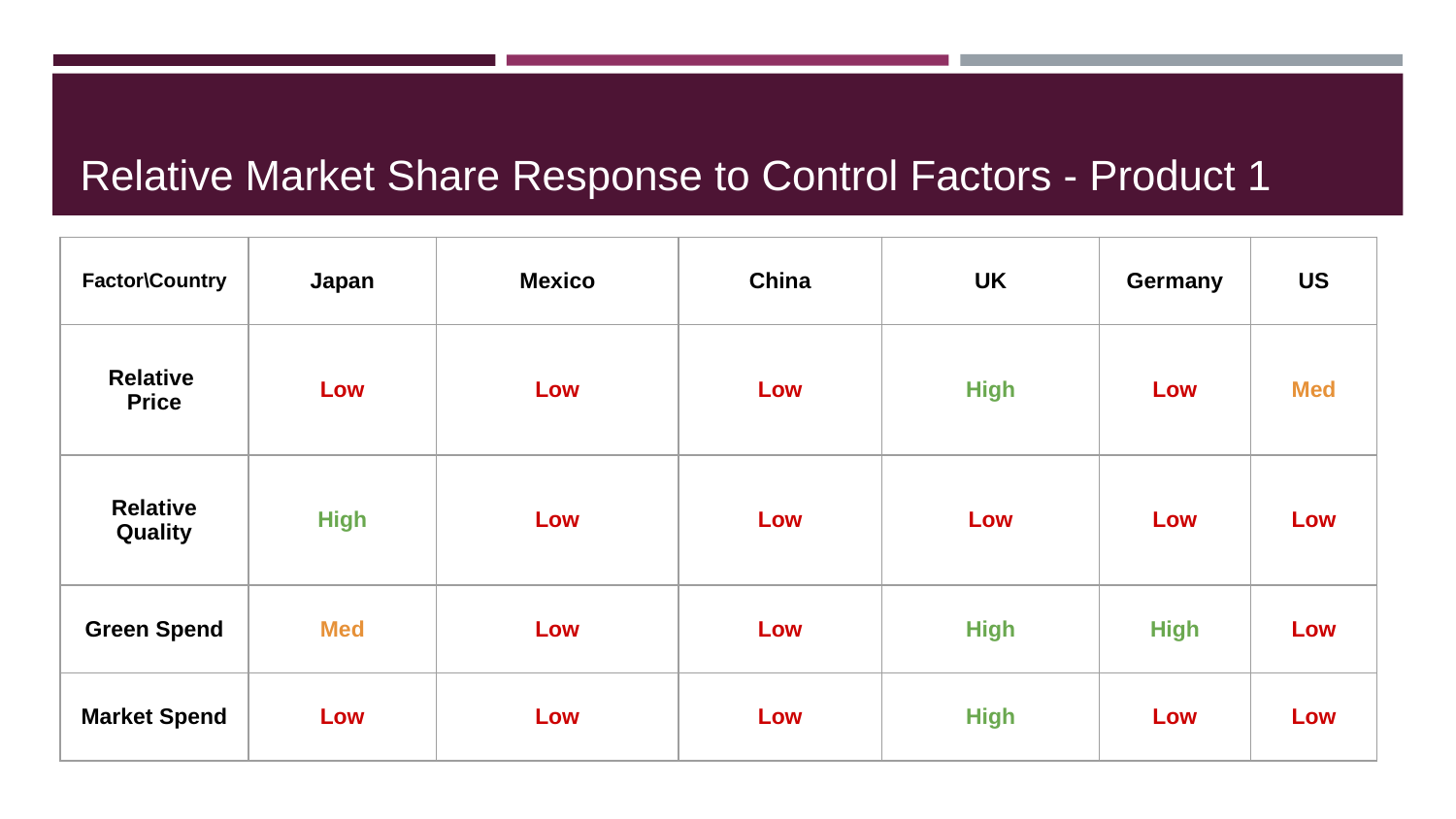

# Relative Market Share Response to Control Factors - Product 1
| Factor\Country | Japan | Mexico | China | UK | Germany | US |
| --- | --- | --- | --- | --- | --- | --- |
| Relative Price | Low | Low | Low | High | Low | Med |
| Relative Quality | High | Low | Low | Low | Low | Low |
| Green Spend | Med | Low | Low | High | High | Low |
| Market Spend | Low | Low | Low | High | Low | Low |